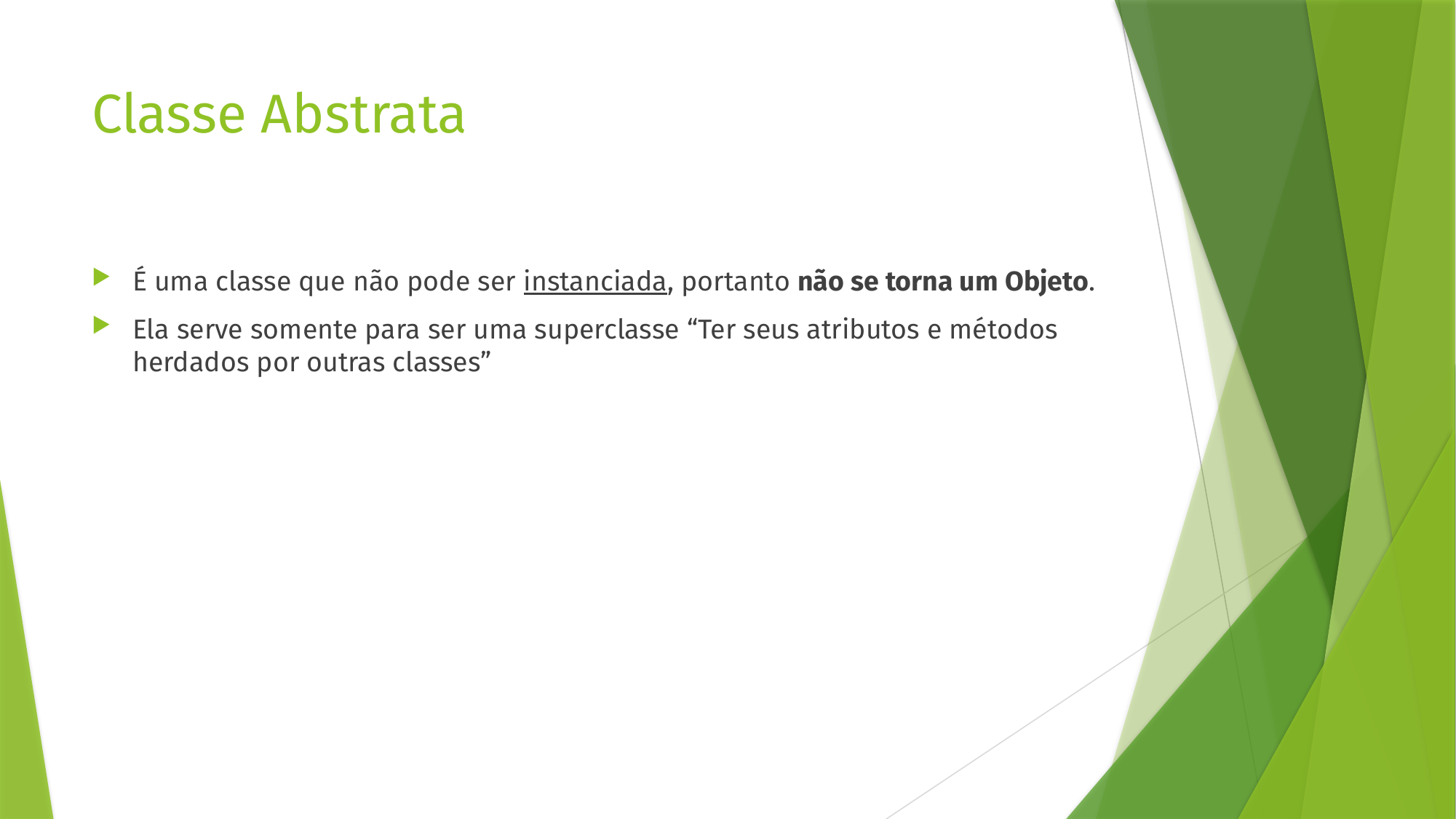

# Classe Abstrata
É uma classe que não pode ser instanciada, portanto não se torna um Objeto.
Ela serve somente para ser uma superclasse “Ter seus atributos e métodos herdados por outras classes”